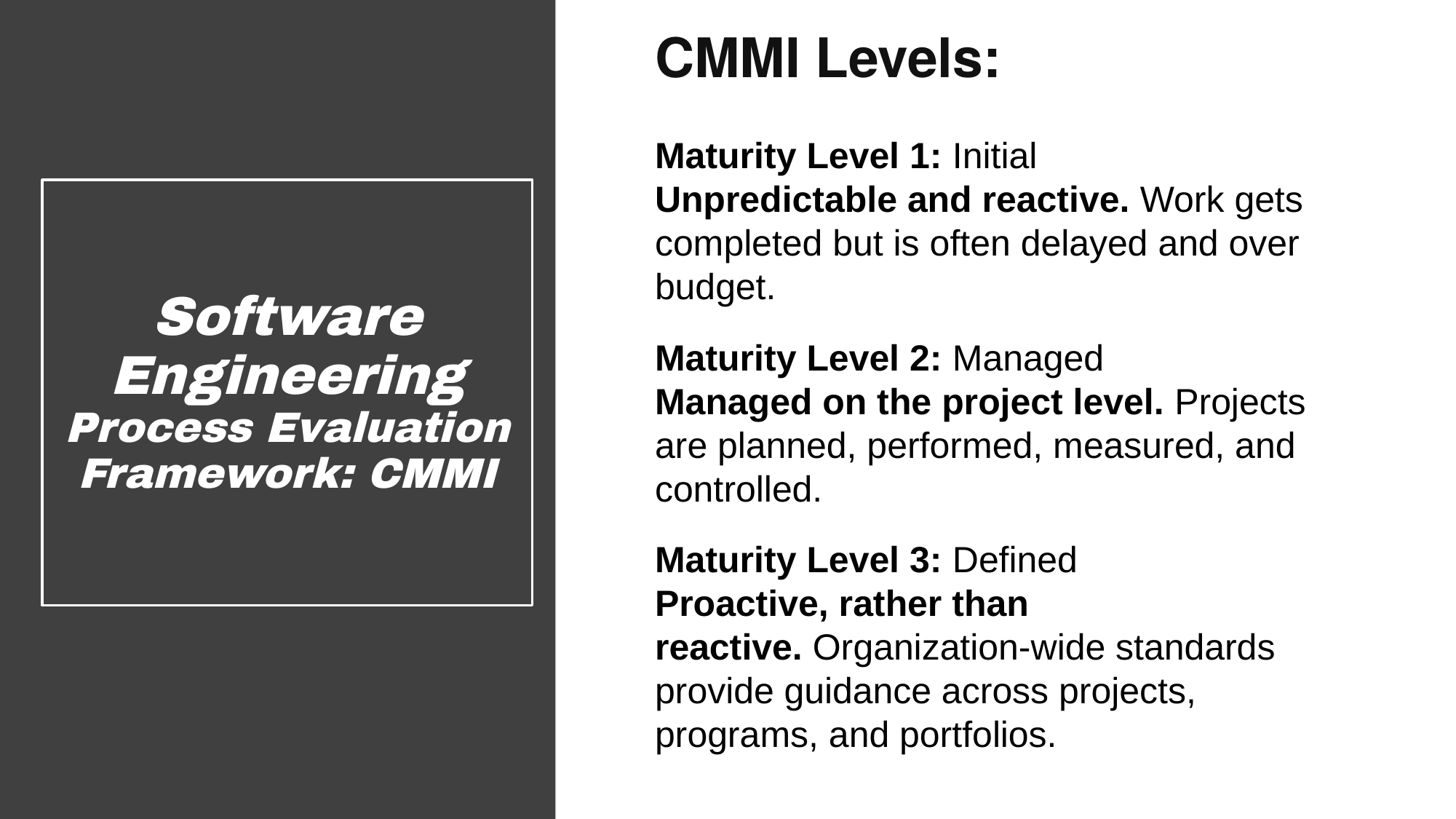

CMMI Levels:
Maturity Level 1: Initial
Unpredictable and reactive. Work gets completed but is often delayed and over budget.
Maturity Level 2: Managed
Managed on the project level. Projects are planned, performed, measured, and controlled.
Maturity Level 3: Defined
Proactive, rather than reactive. Organization-wide standards provide guidance across projects, programs, and portfolios.
# Software Engineering Process Evaluation Framework: CMMI